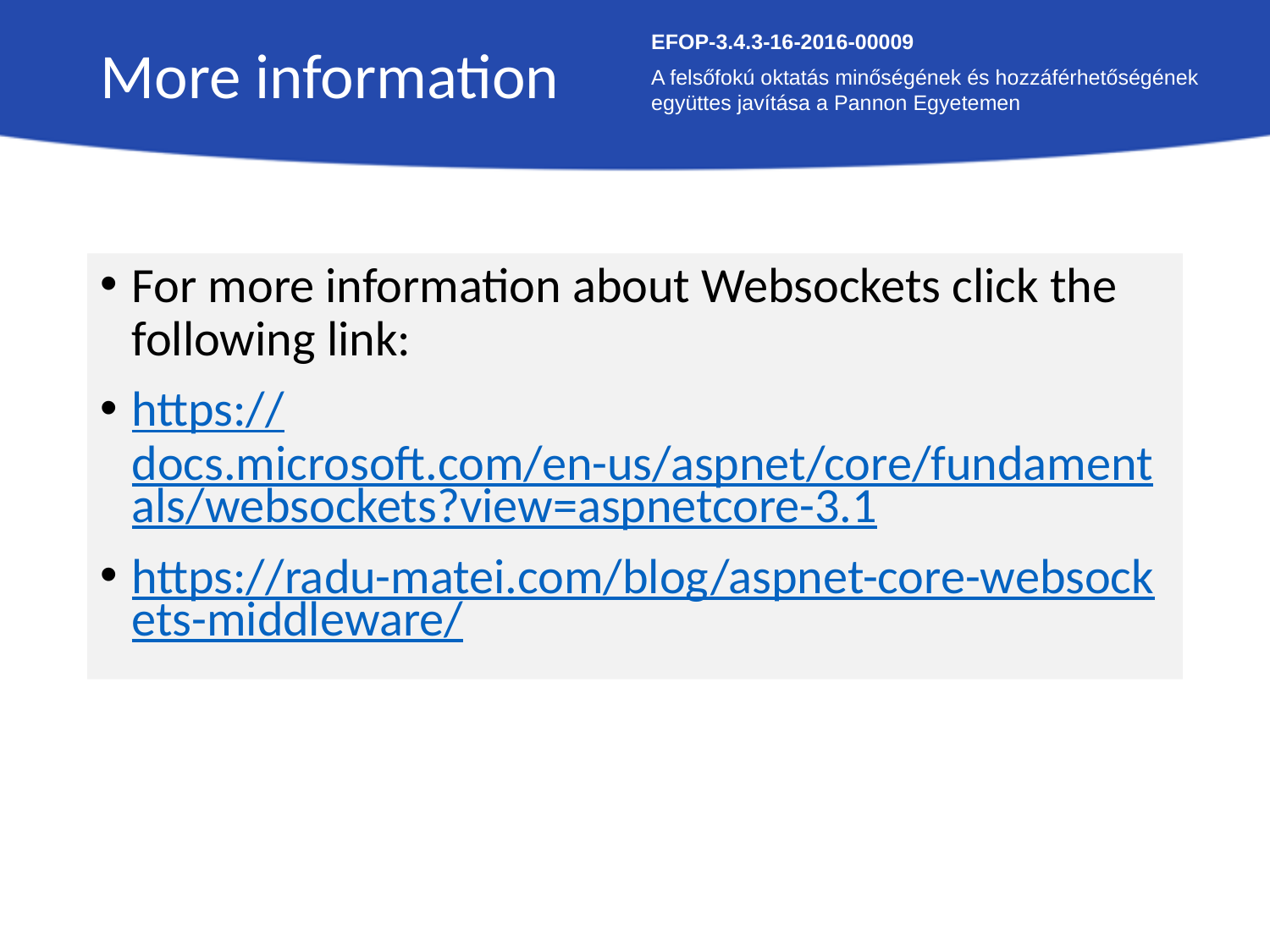

More information
EFOP-3.4.3-16-2016-00009
A felsőfokú oktatás minőségének és hozzáférhetőségének együttes javítása a Pannon Egyetemen
For more information about Websockets click the following link:
https://docs.microsoft.com/en-us/aspnet/core/fundamentals/websockets?view=aspnetcore-3.1
https://radu-matei.com/blog/aspnet-core-websockets-middleware/